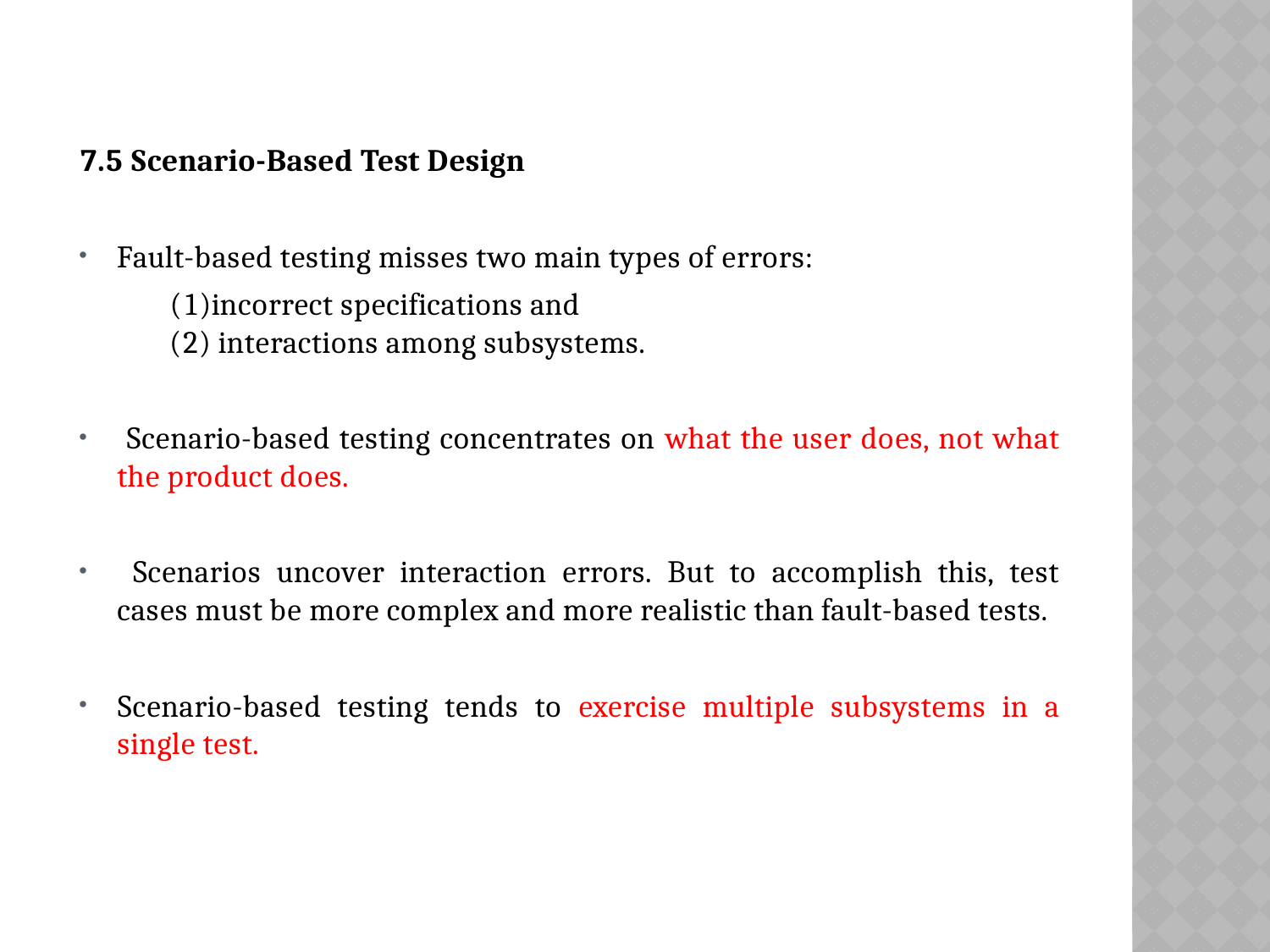

7.5 Scenario-Based Test Design

Fault-based testing misses two main types of errors:
             (1)incorrect specifications and
             (2) interactions among subsystems.

 Scenario-based testing concentrates on what the user does, not what the product does.

 Scenarios uncover interaction errors. But to accomplish this, test cases must be more complex and more realistic than fault-based tests.

Scenario-based testing tends to exercise multiple subsystems in a single test.